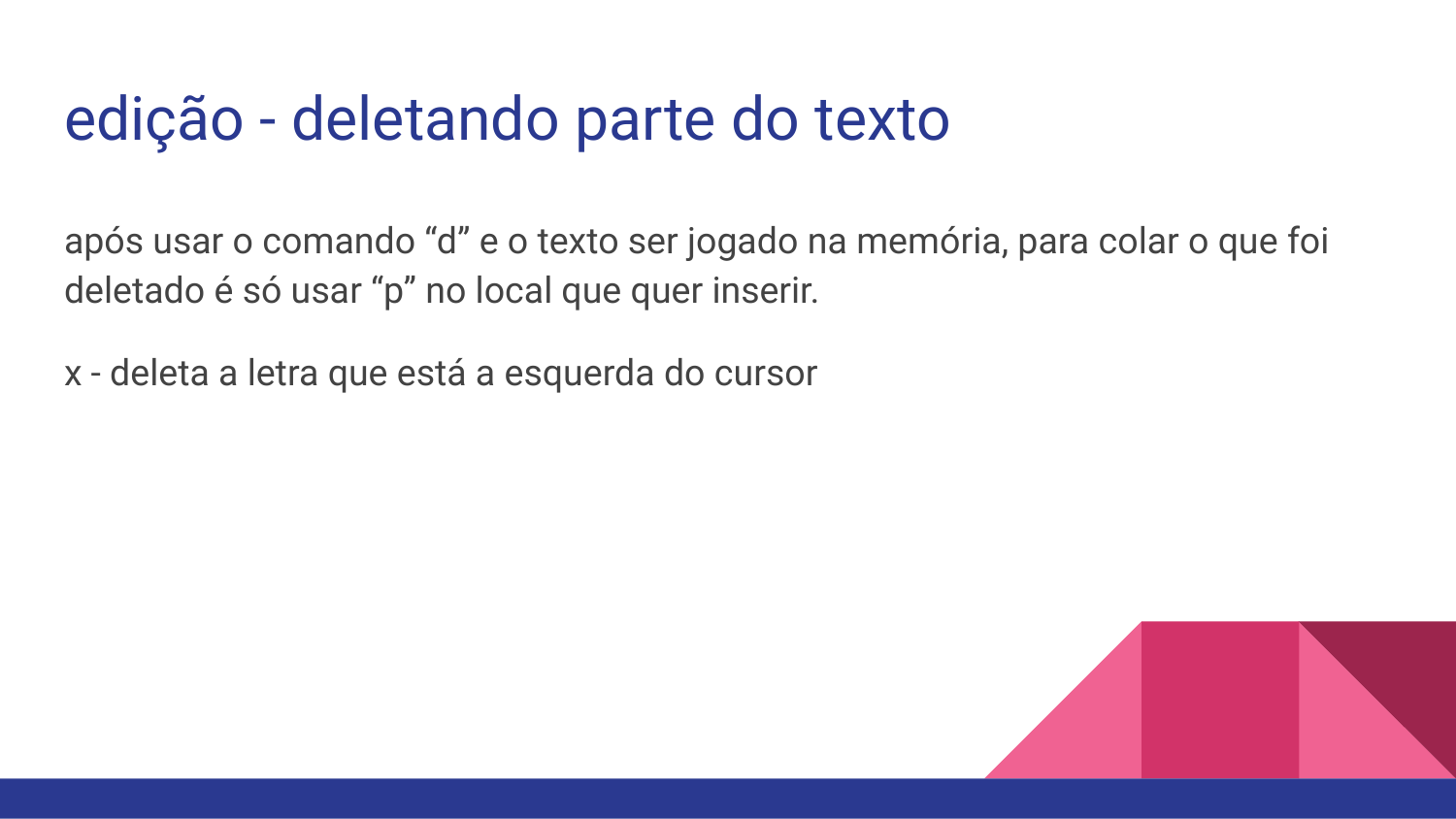

# edição - deletando parte do texto
após usar o comando “d” e o texto ser jogado na memória, para colar o que foi deletado é só usar “p” no local que quer inserir.
x - deleta a letra que está a esquerda do cursor